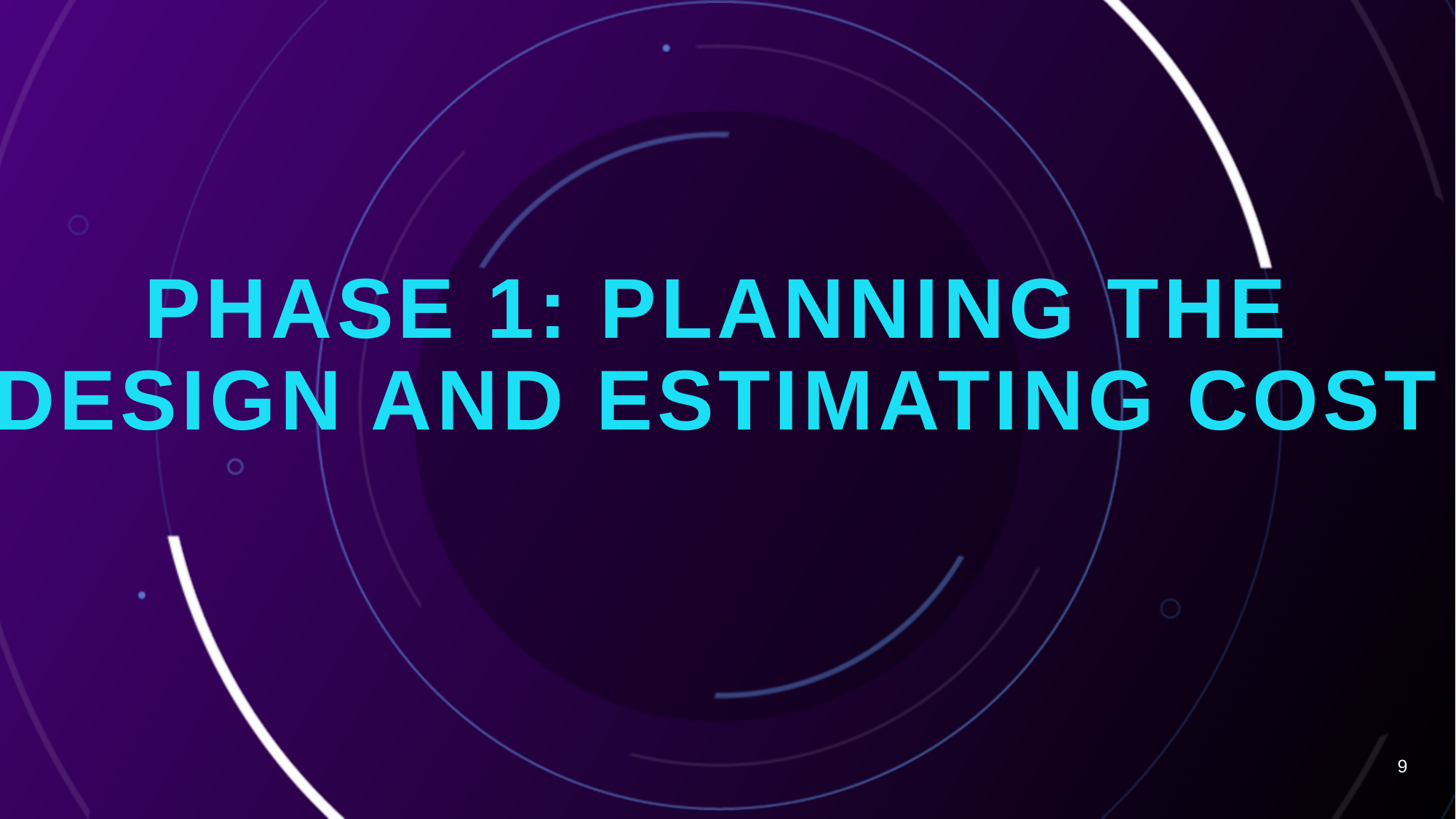

# Phase 1: Planning the design and estimating cost
9